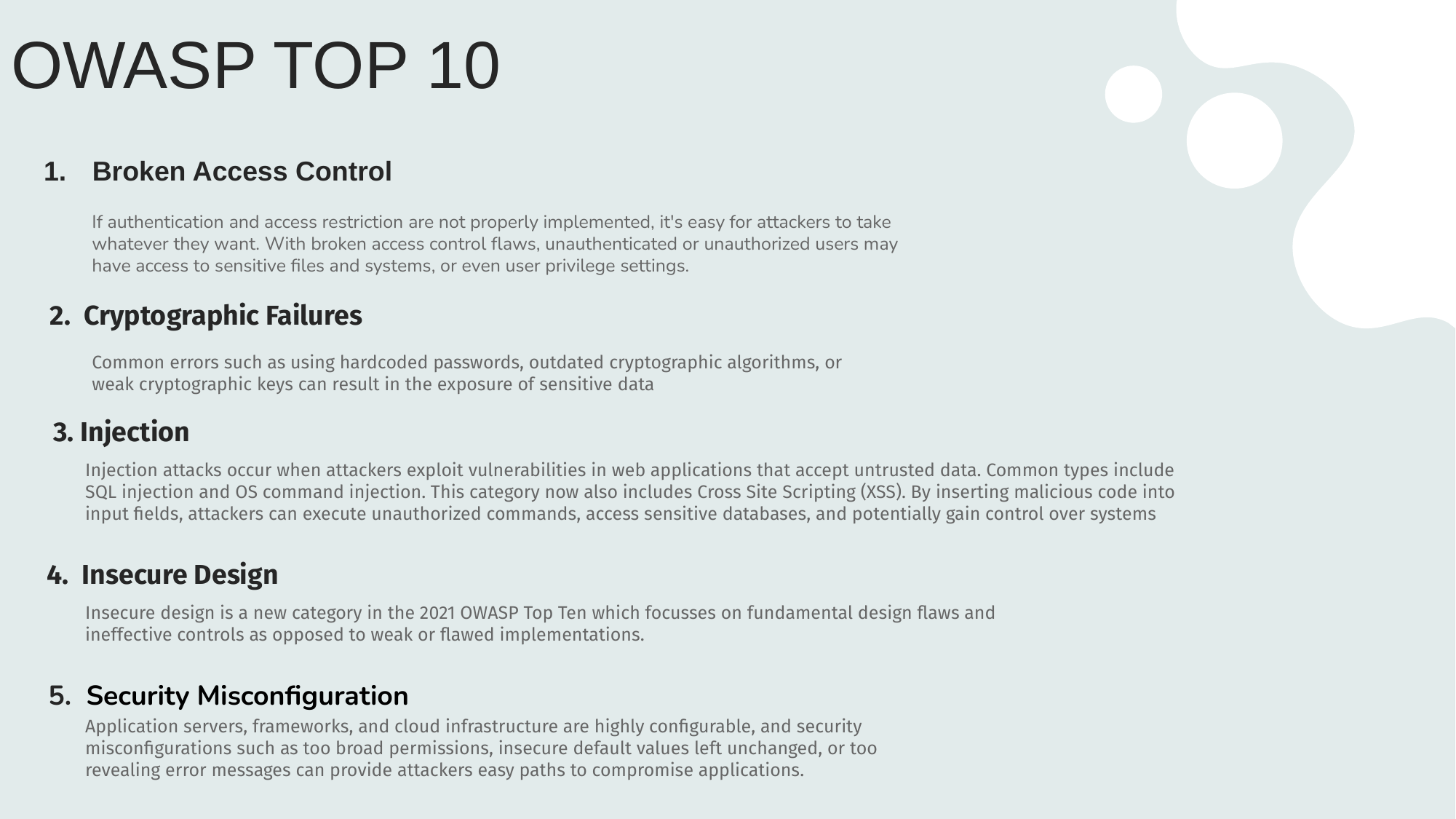

# OWASP TOP 10
 Broken Access Control
If authentication and access restriction are not properly implemented, it's easy for attackers to take whatever they want. With broken access control flaws, unauthenticated or unauthorized users may have access to sensitive files and systems, or even user privilege settings.
 2.  Cryptographic Failures
Common errors such as using hardcoded passwords, outdated cryptographic algorithms, or weak cryptographic keys can result in the exposure of sensitive data
 3. Injection
Injection attacks occur when attackers exploit vulnerabilities in web applications that accept untrusted data. Common types include SQL injection and OS command injection. This category now also includes Cross Site Scripting (XSS). By inserting malicious code into input fields, attackers can execute unauthorized commands, access sensitive databases, and potentially gain control over systems
4.  Insecure Design
Insecure design is a new category in the 2021 OWASP Top Ten which focusses on fundamental design flaws and ineffective controls as opposed to weak or flawed implementations.
5.  Security Misconfiguration
Application servers, frameworks, and cloud infrastructure are highly configurable, and security misconfigurations such as too broad permissions, insecure default values left unchanged, or too revealing error messages can provide attackers easy paths to compromise applications.

.